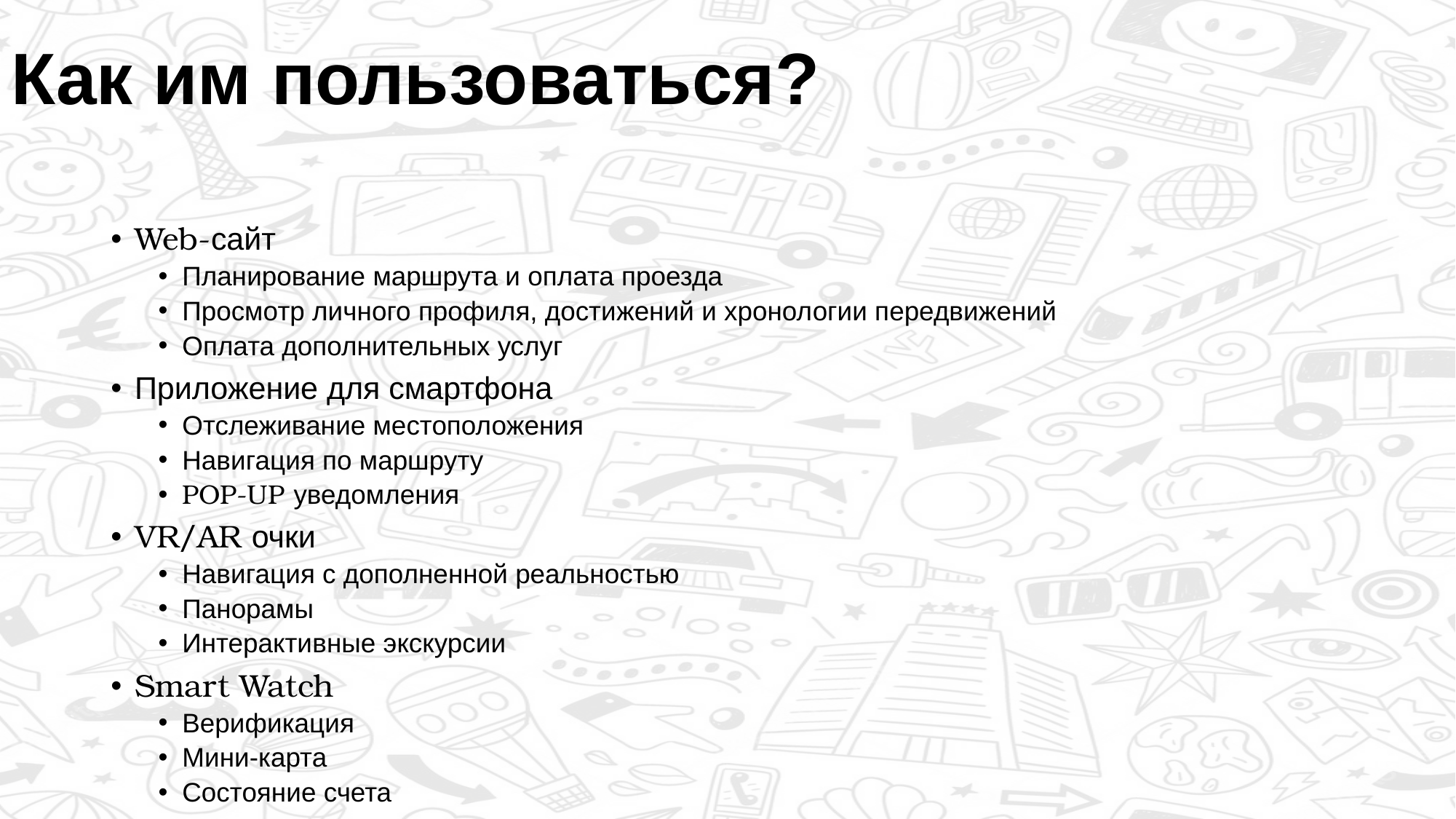

# Как им пользоваться?
Web-сайт
Планирование маршрута и оплата проезда
Просмотр личного профиля, достижений и хронологии передвижений
Оплата дополнительных услуг
Приложение для смартфона
Отслеживание местоположения
Навигация по маршруту
POP-UP уведомления
VR/AR очки
Навигация с дополненной реальностью
Панорамы
Интерактивные экскурсии
Smart Watch
Верификация
Мини-карта
Состояние счета